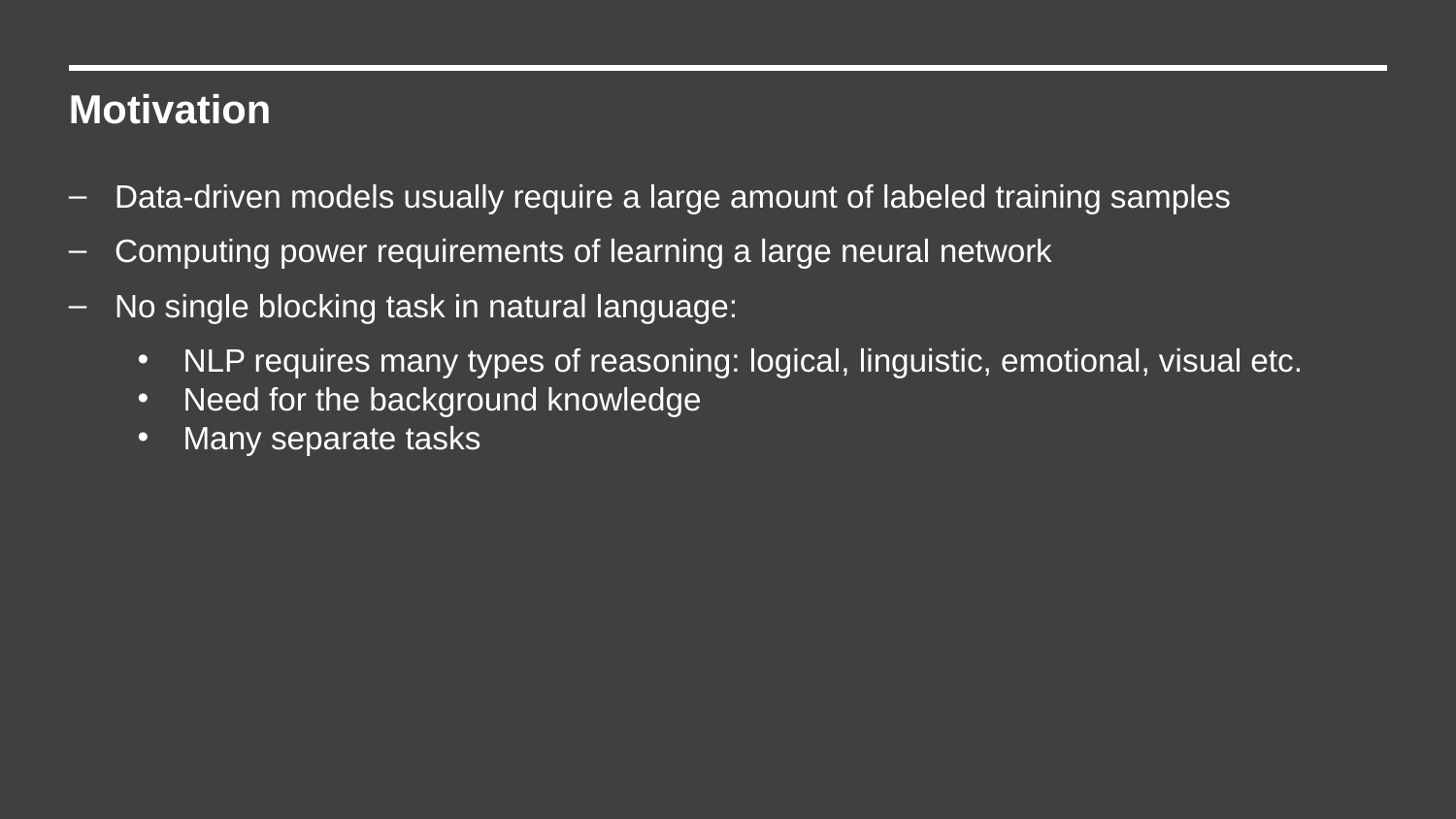

Motivation
Data-driven models usually require a large amount of labeled training samples
Computing power requirements of learning a large neural network
No single blocking task in natural language:
NLP requires many types of reasoning: logical, linguistic, emotional, visual etc.
Need for the background knowledge
Many separate tasks